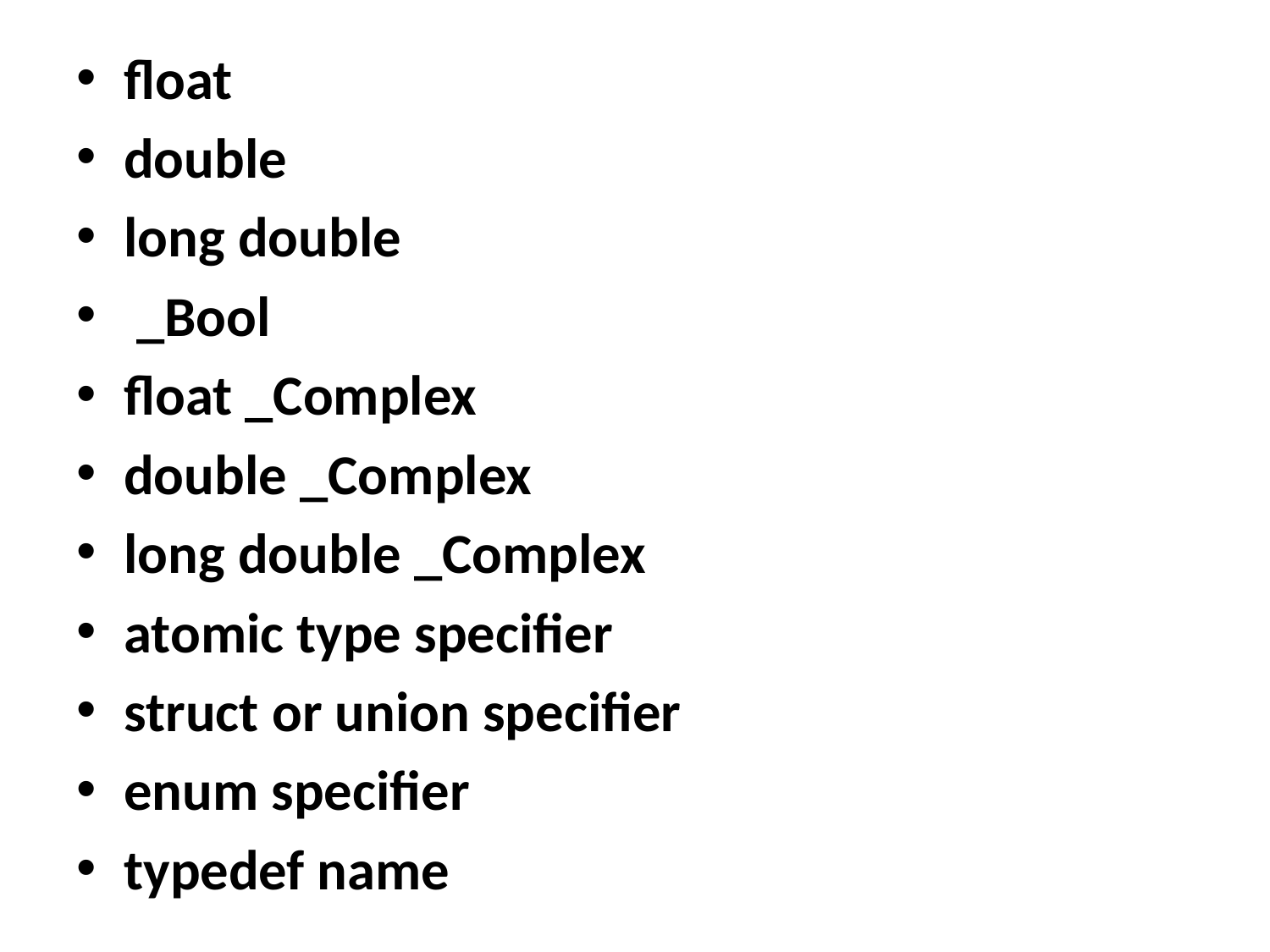

float
double
long double
 _Bool
float _Complex
double _Complex
long double _Complex
atomic type specifier
struct or union specifier
enum specifier
typedef name